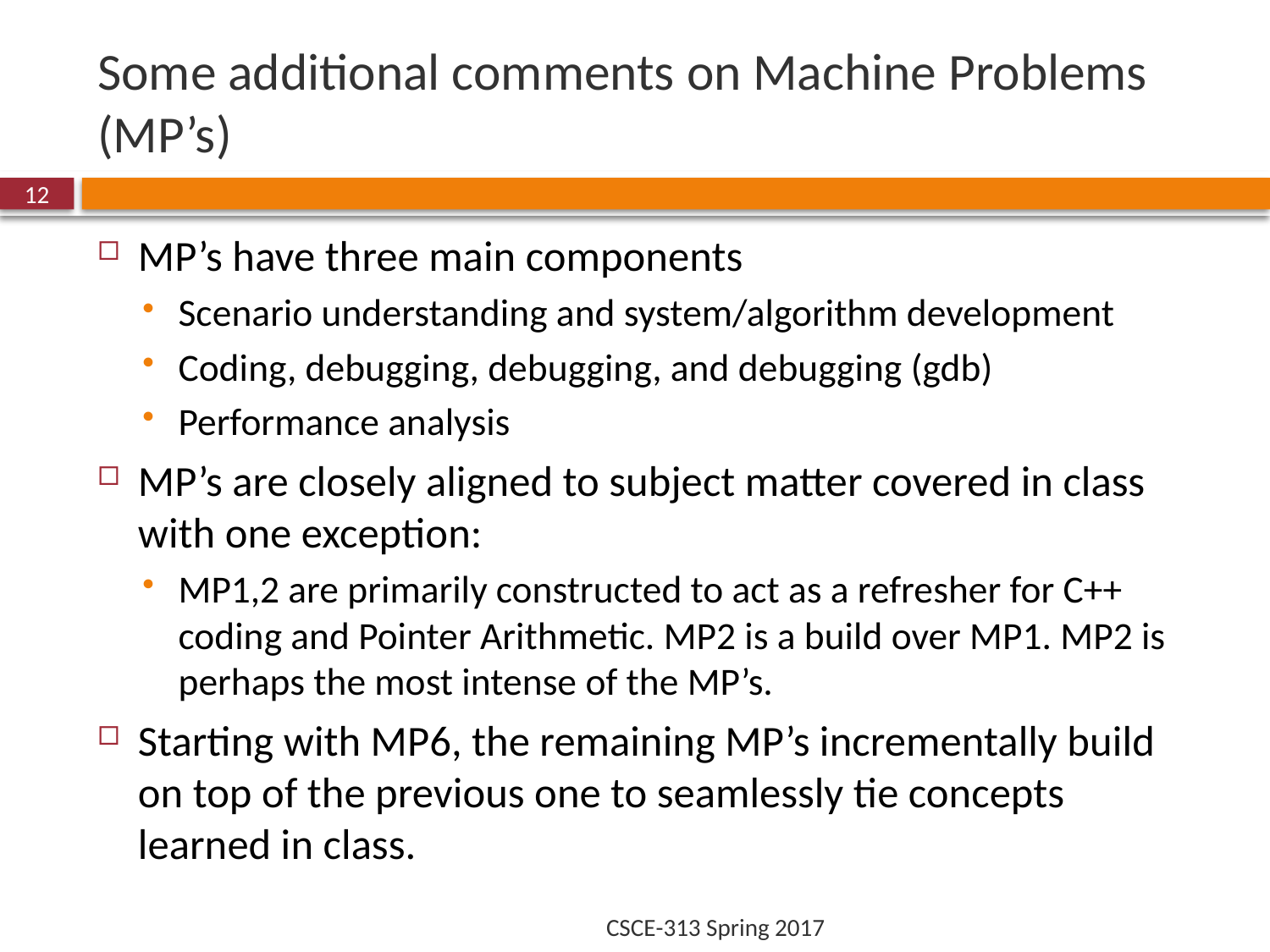

# Some additional comments on Machine Problems (MP’s)
12
MP’s have three main components
Scenario understanding and system/algorithm development
Coding, debugging, debugging, and debugging (gdb)
Performance analysis
MP’s are closely aligned to subject matter covered in class with one exception:
MP1,2 are primarily constructed to act as a refresher for C++ coding and Pointer Arithmetic. MP2 is a build over MP1. MP2 is perhaps the most intense of the MP’s.
Starting with MP6, the remaining MP’s incrementally build on top of the previous one to seamlessly tie concepts learned in class.
CSCE-313 Spring 2017